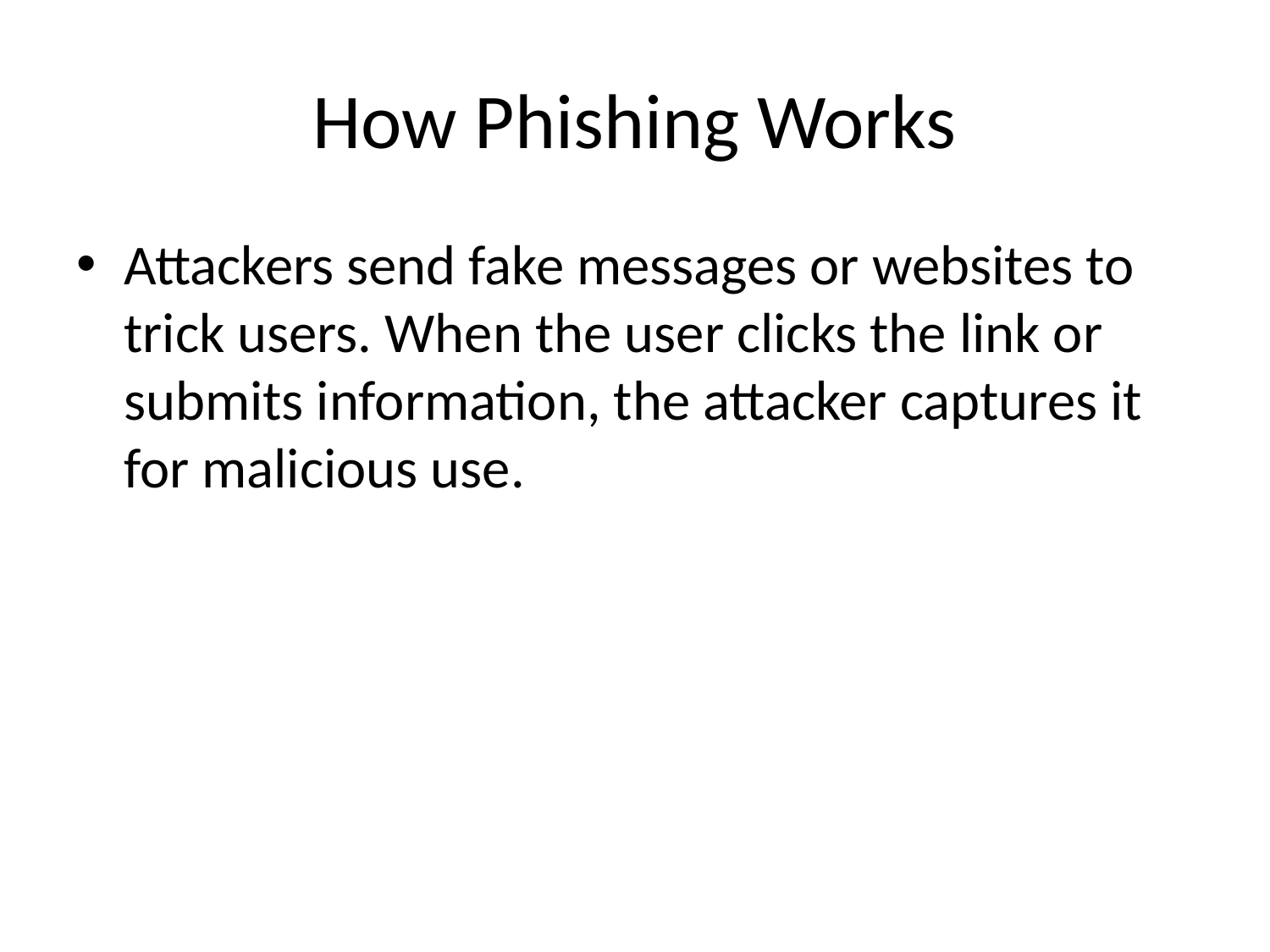

# How Phishing Works
Attackers send fake messages or websites to trick users. When the user clicks the link or submits information, the attacker captures it for malicious use.